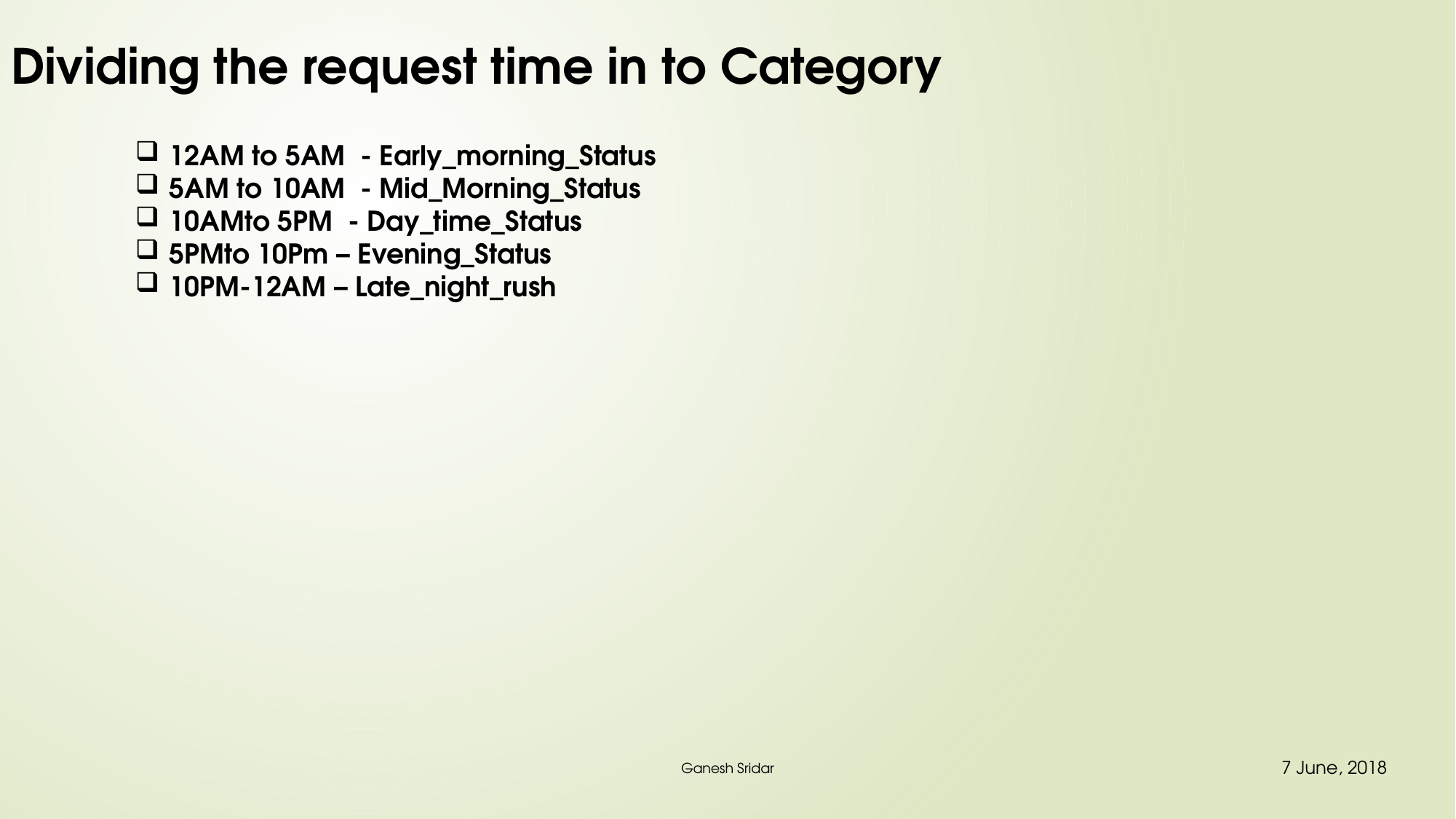

# Dividing the request time in to Category
12AM to 5AM  - Early_morning_Status
5AM to 10AM  - Mid_Morning_Status
10AMto 5PM  - Day_time_Status
5PMto 10Pm – Evening_Status
10PM-12AM – Late_night_rush